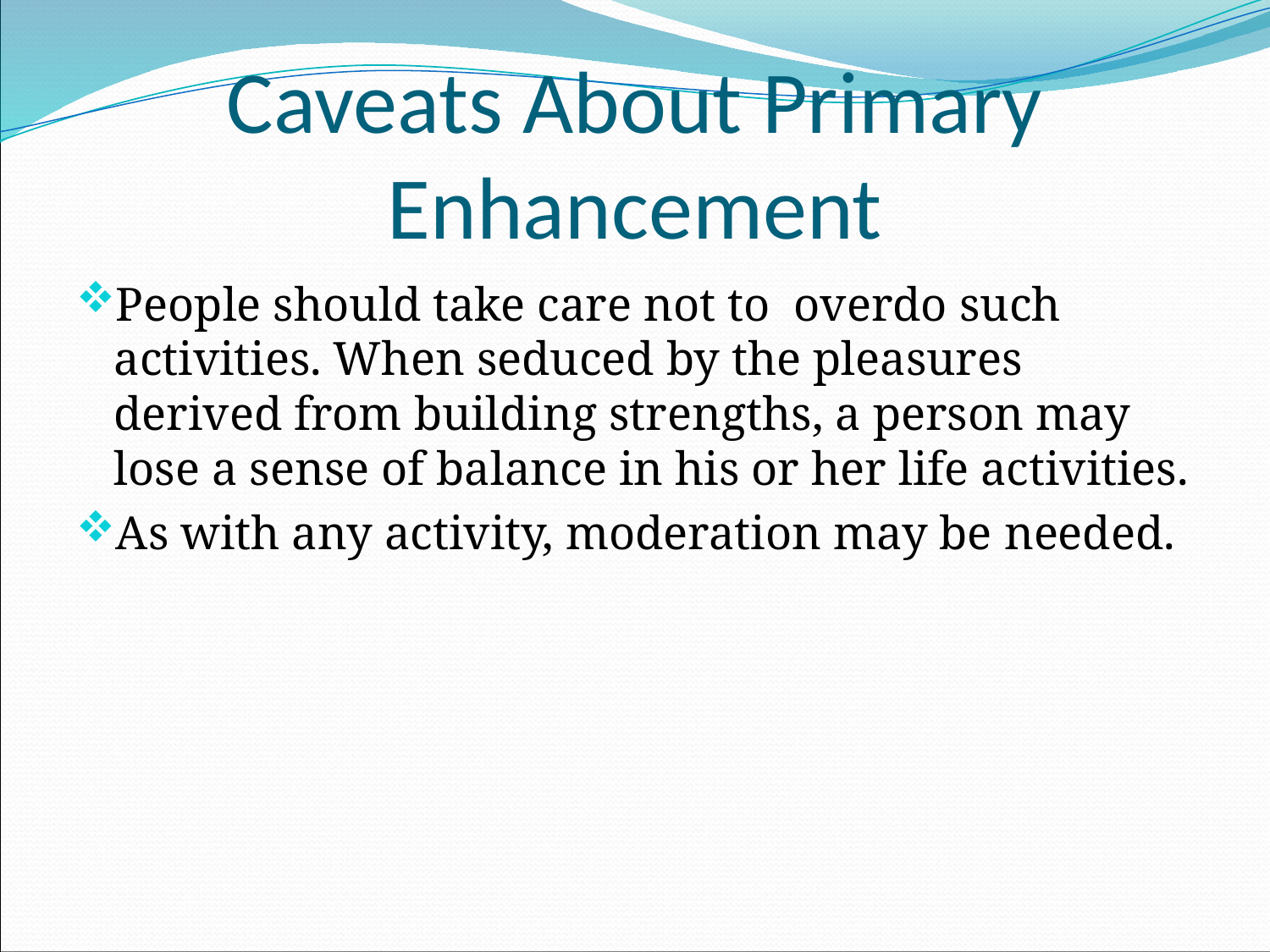

# Caveats About Primary Enhancement
People should take care not to  overdo such activities. When seduced by the pleasures derived from building strengths, a person may lose a sense of balance in his or her life activities.
As with any activity, moderation may be needed.